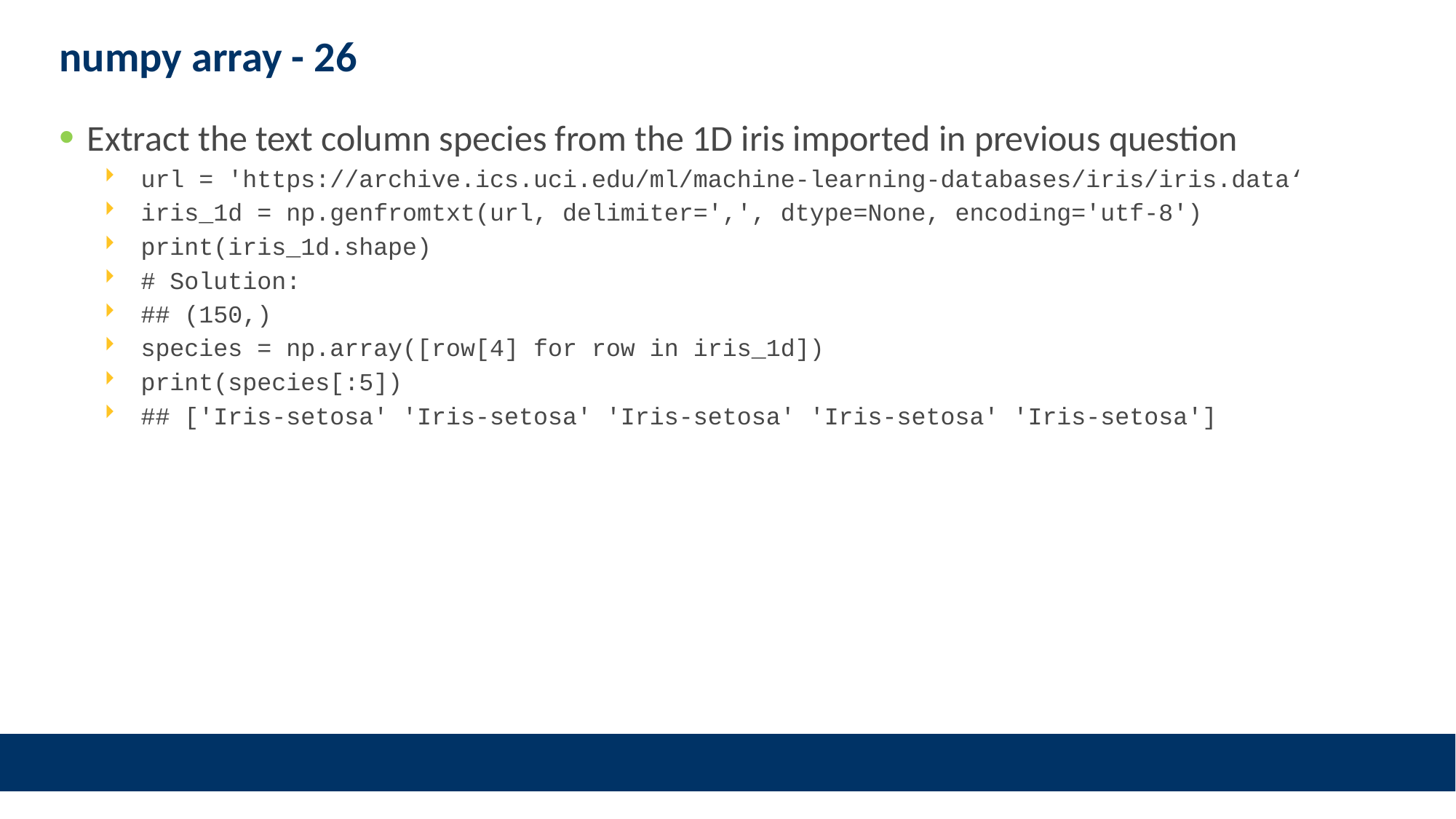

# numpy array - 26
Extract the text column species from the 1D iris imported in previous question
url = 'https://archive.ics.uci.edu/ml/machine-learning-databases/iris/iris.data‘
iris_1d = np.genfromtxt(url, delimiter=',', dtype=None, encoding='utf-8')
print(iris_1d.shape)
# Solution:
## (150,)
species = np.array([row[4] for row in iris_1d])
print(species[:5])
## ['Iris-setosa' 'Iris-setosa' 'Iris-setosa' 'Iris-setosa' 'Iris-setosa']